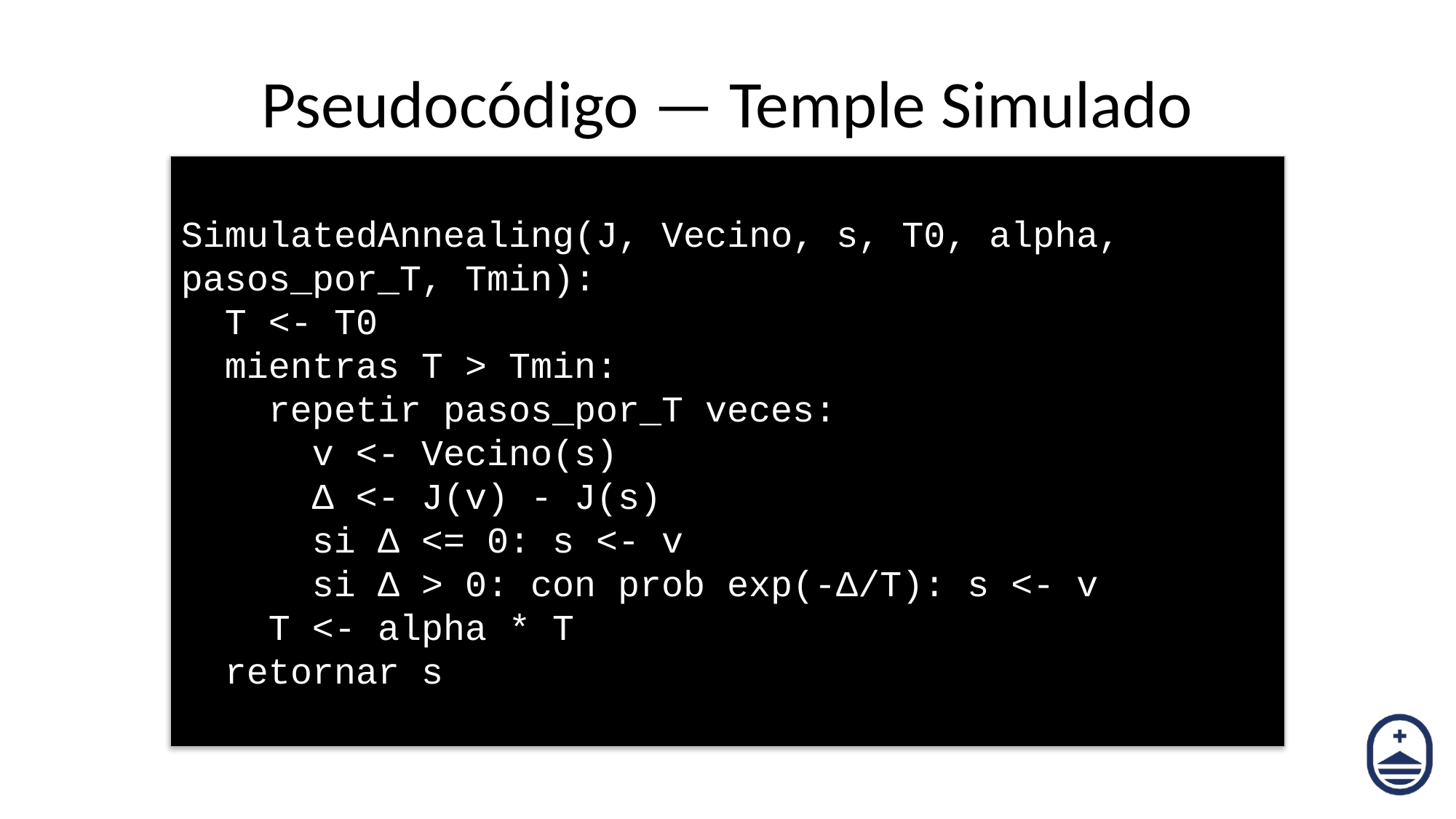

# Pseudocódigo — Temple Simulado
SimulatedAnnealing(J, Vecino, s, T0, alpha, pasos_por_T, Tmin):
  T <- T0
  mientras T > Tmin:
    repetir pasos_por_T veces:
      v <- Vecino(s)
      Δ <- J(v) - J(s)
      si Δ <= 0: s <- v
      si Δ > 0: con prob exp(-Δ/T): s <- v
    T <- alpha * T
  retornar s